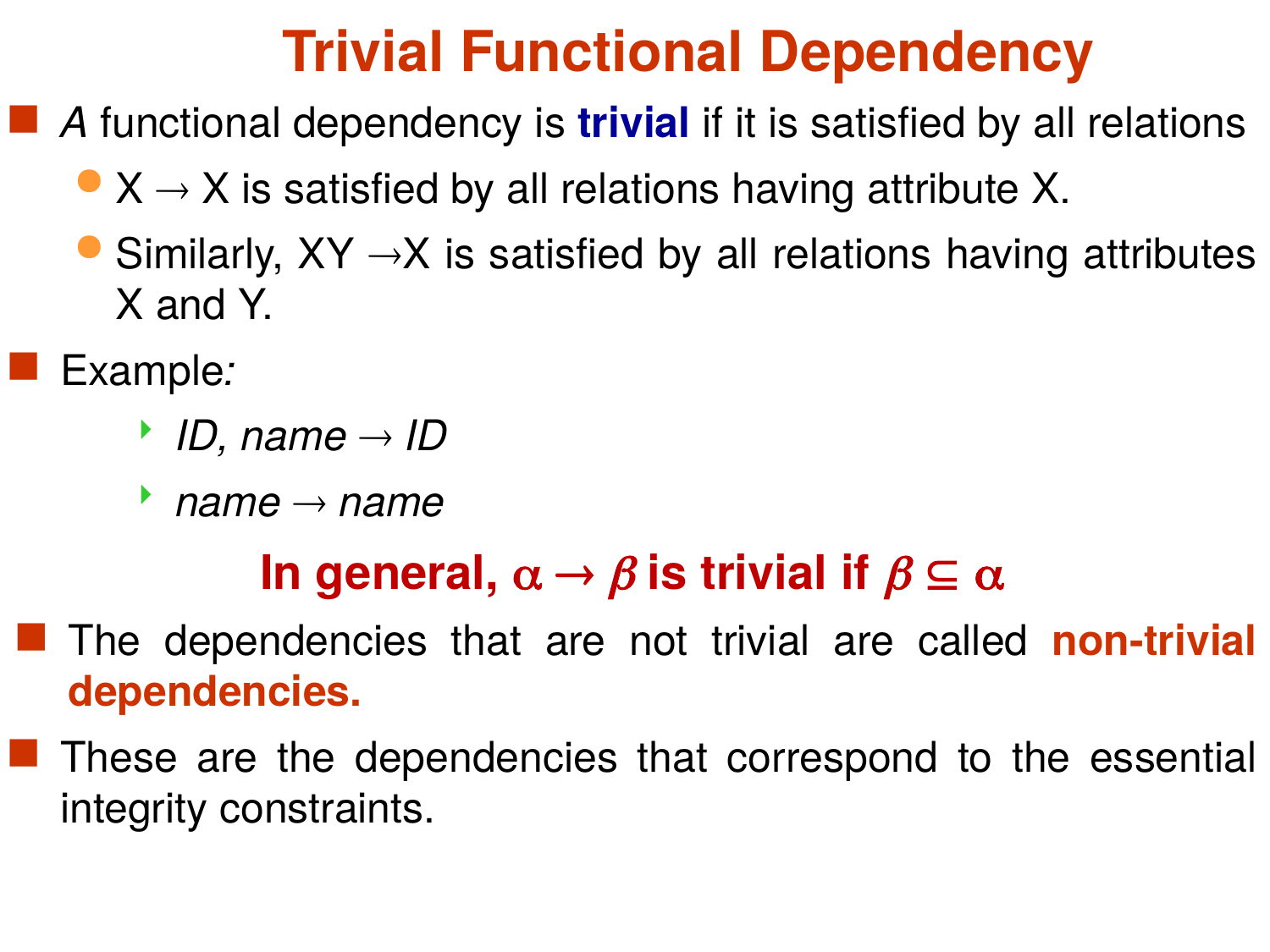

Trivial Functional Dependency
A functional dependency is trivial if it is satisfied by all relations
X → X is satisfied by all relations having attribute X.
Similarly, XY →X is satisfied by all relations having attributes X and Y.
Example:
 ID, name → ID
 name → name
In general, α → β is trivial if β ⊆ α
The dependencies that are not trivial are called non-trivial dependencies.
These are the dependencies that correspond to the essential integrity constraints.